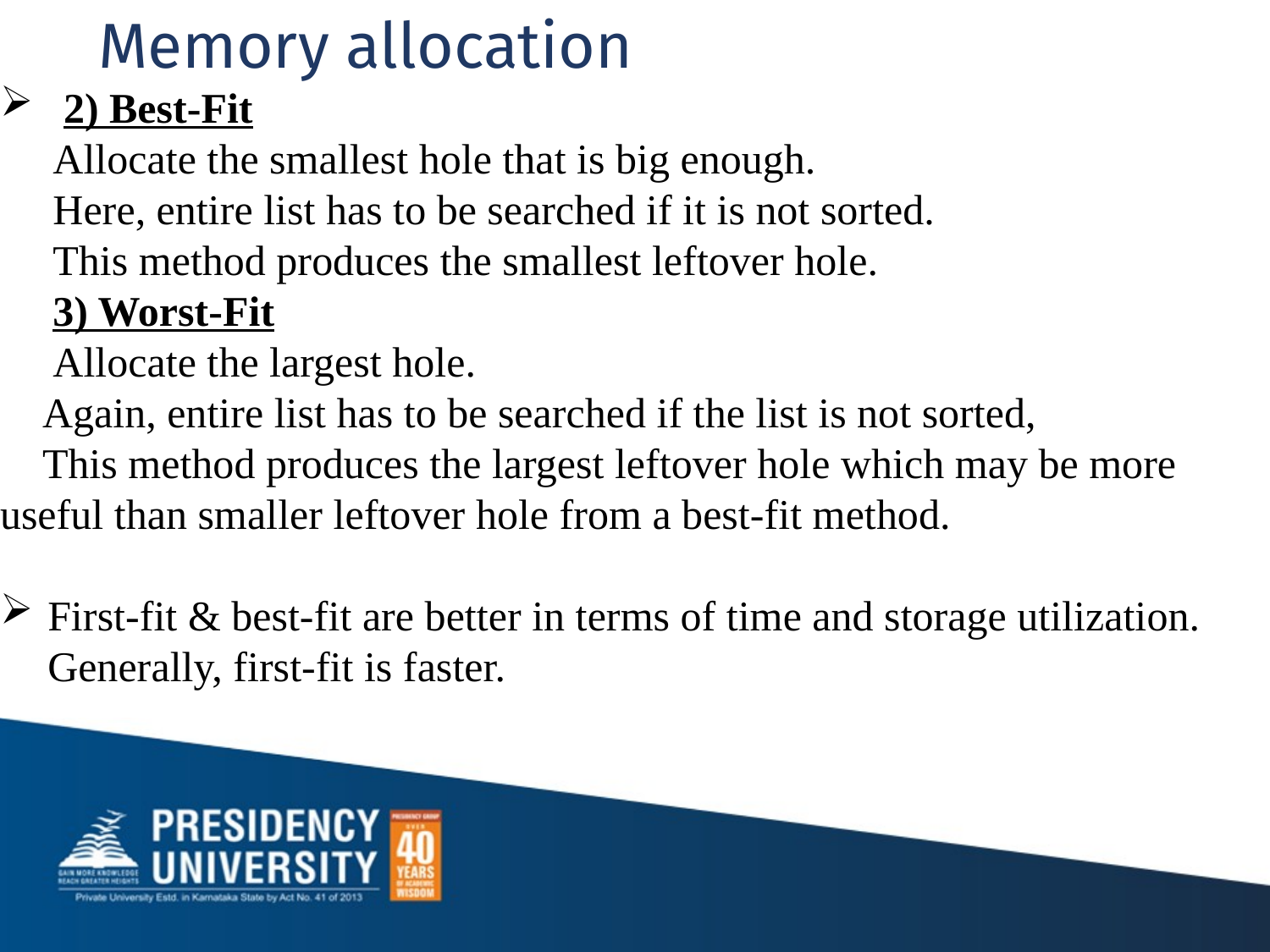

# Memory allocation
2) Best-Fit
     Allocate the smallest hole that is big enough.
     Here, entire list has to be searched if it is not sorted.
     This method produces the smallest leftover hole.
     3) Worst-Fit
     Allocate the largest hole.
    Again, entire list has to be searched if the list is not sorted,
    This method produces the largest leftover hole which may be more useful than smaller leftover hole from a best-fit method.

First-fit & best-fit are better in terms of time and storage utilization. Generally, first-fit is faster.